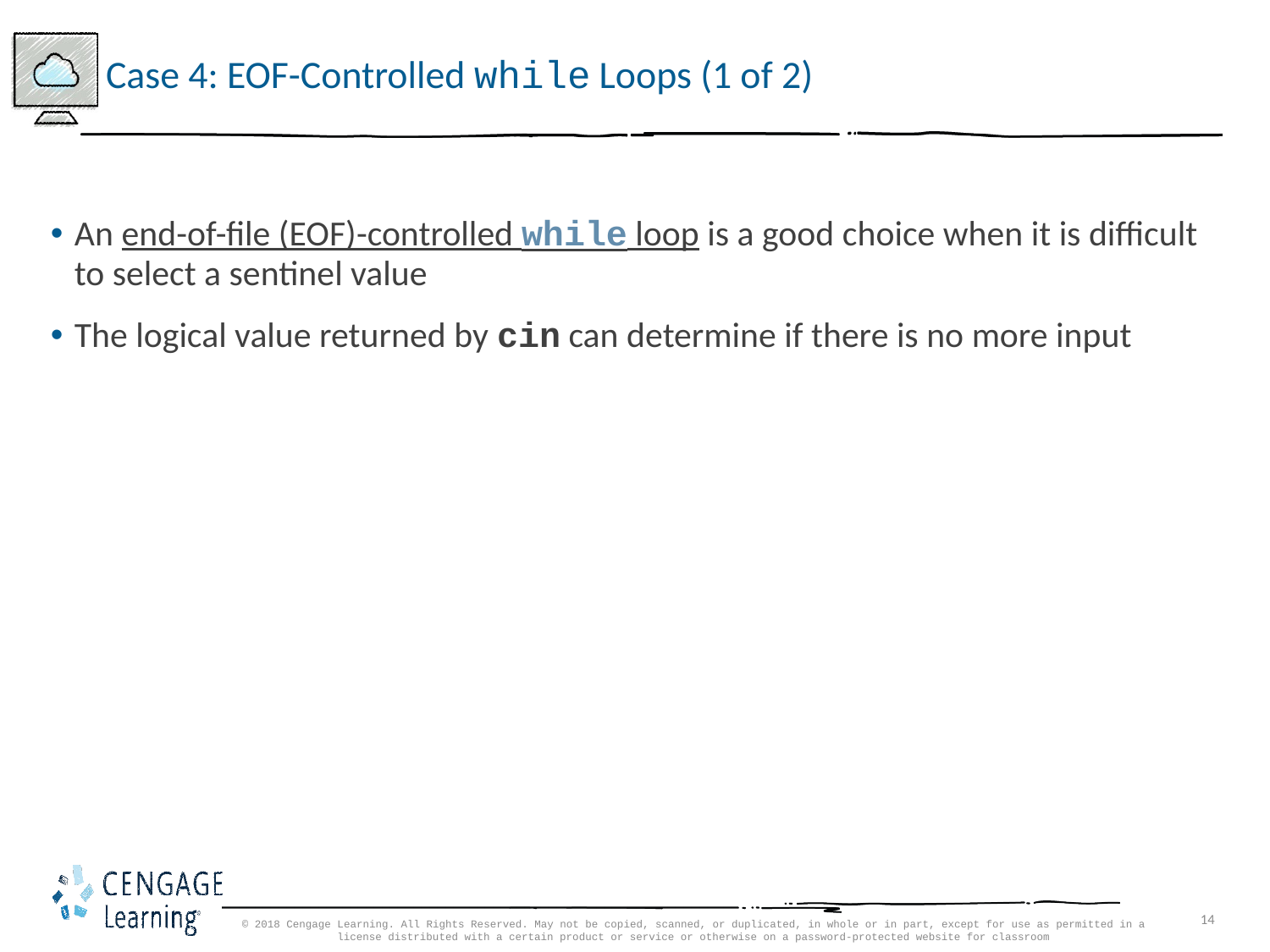

# Case 4: EOF-Controlled while Loops (1 of 2)
An end-of-file (EOF)-controlled while loop is a good choice when it is difficult to select a sentinel value
The logical value returned by cin can determine if there is no more input
© 2018 Cengage Learning. All Rights Reserved. May not be copied, scanned, or duplicated, in whole or in part, except for use as permitted in a license distributed with a certain product or service or otherwise on a password-protected website for classroom